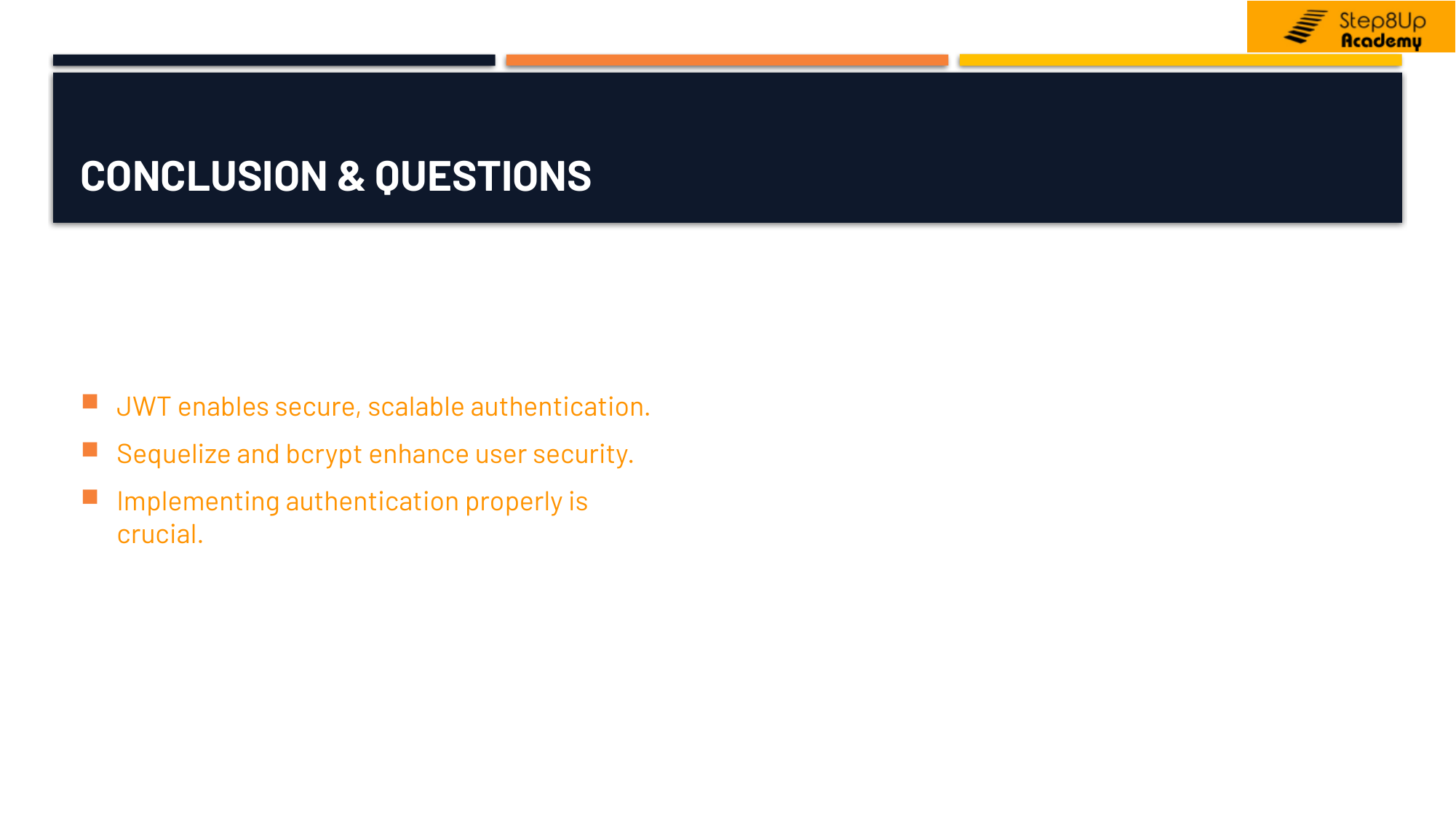

# Conclusion & Questions
JWT enables secure, scalable authentication.
Sequelize and bcrypt enhance user security.
Implementing authentication properly is crucial.